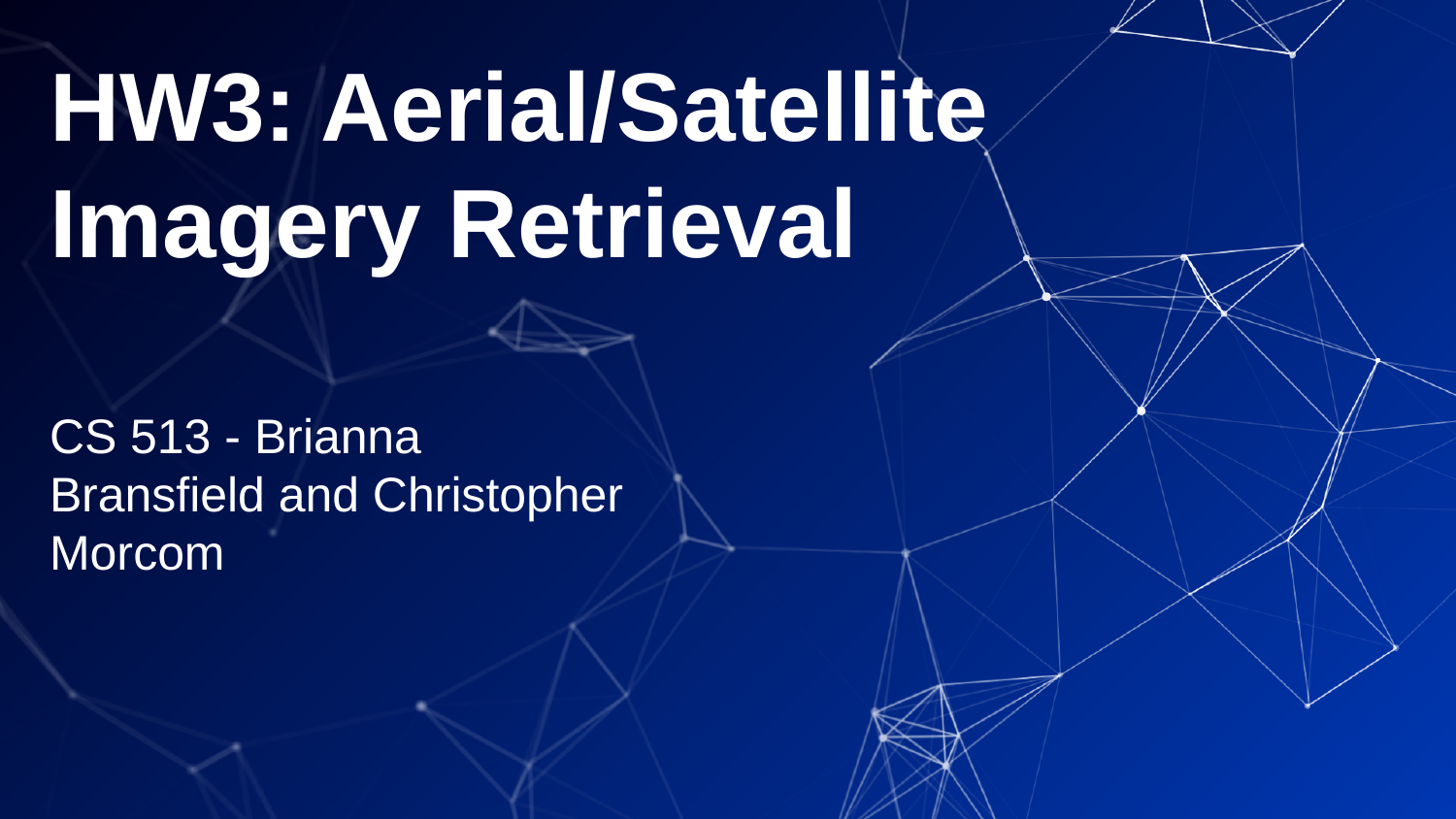

# HW3: Aerial/Satellite Imagery Retrieval
CS 513 - Brianna Bransfield and Christopher Morcom